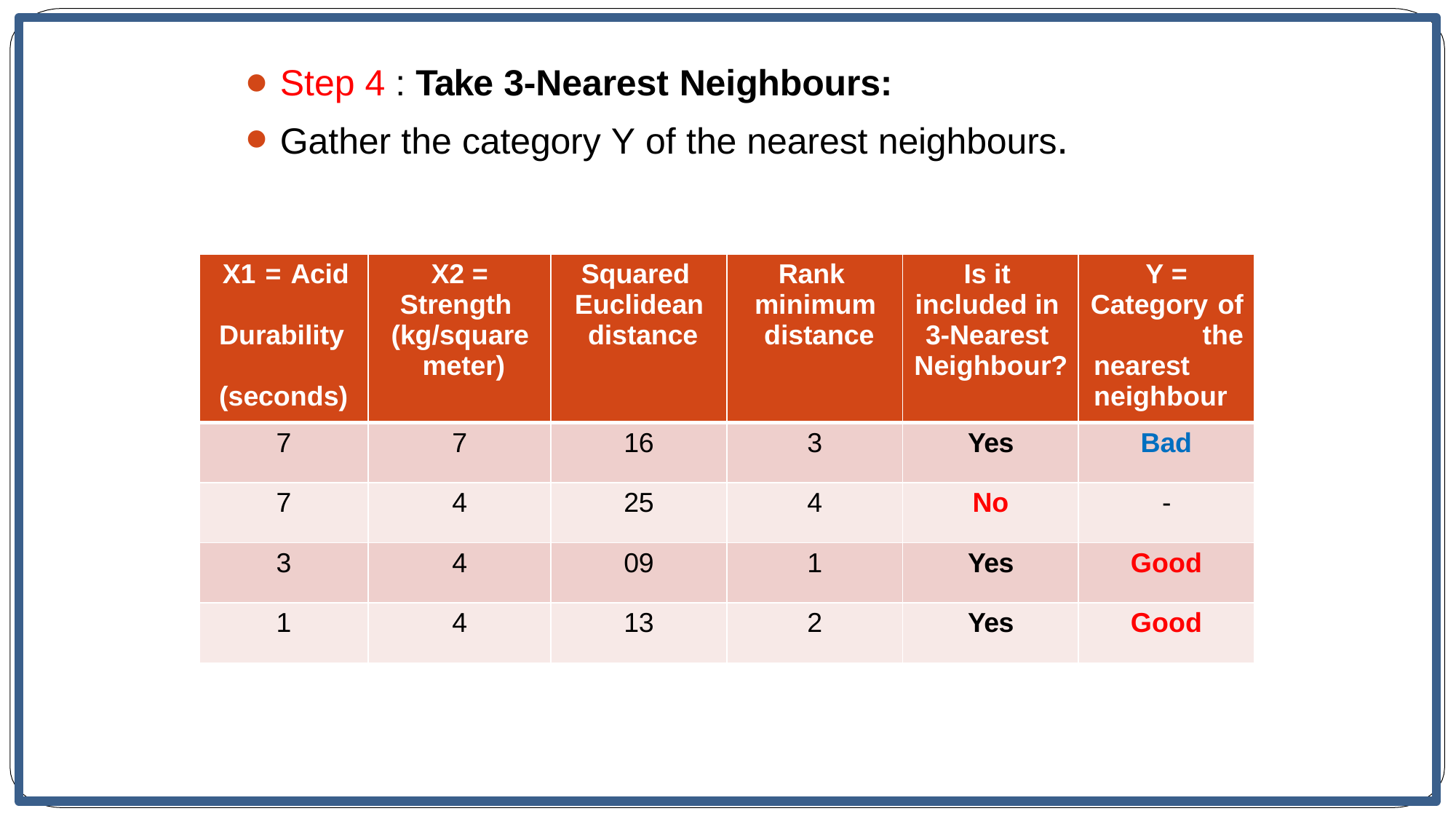

Step 4 : Take 3-Nearest Neighbours:
Gather the category Y of the nearest neighbours.
| X1 = Acid Durability (seconds) | X2 = Strength (kg/square meter) | Squared Euclidean distance | Rank minimum distance | Is it included in 3-Nearest Neighbour? | Y = Category of the nearest neighbour |
| --- | --- | --- | --- | --- | --- |
| 7 | 7 | 16 | 3 | Yes | Bad |
| 7 | 4 | 25 | 4 | No | - |
| 3 | 4 | 09 | 1 | Yes | Good |
| 1 | 4 | 13 | 2 | Yes | Good |